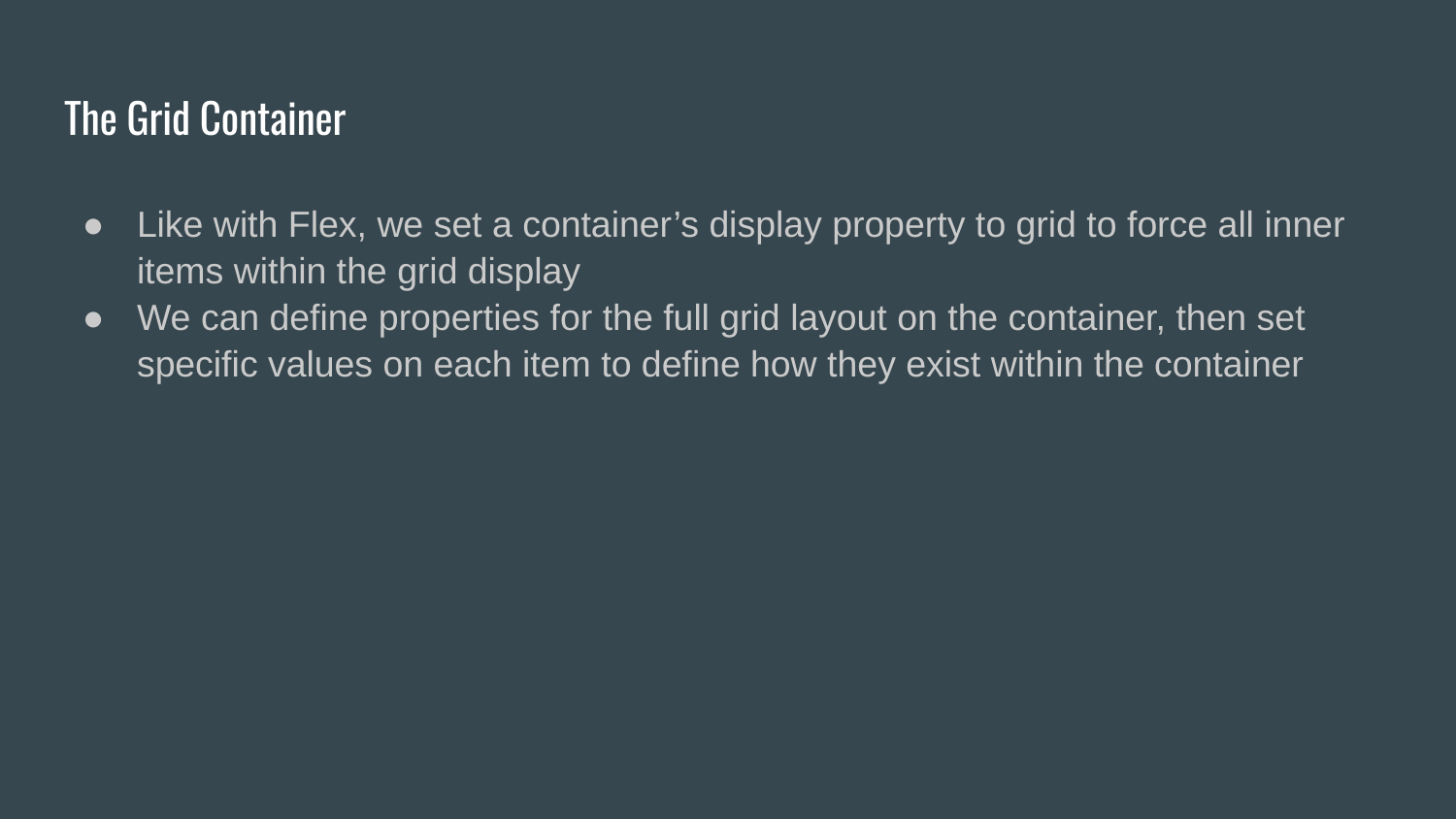

# The Grid Container
Like with Flex, we set a container’s display property to grid to force all inner items within the grid display
We can define properties for the full grid layout on the container, then set specific values on each item to define how they exist within the container